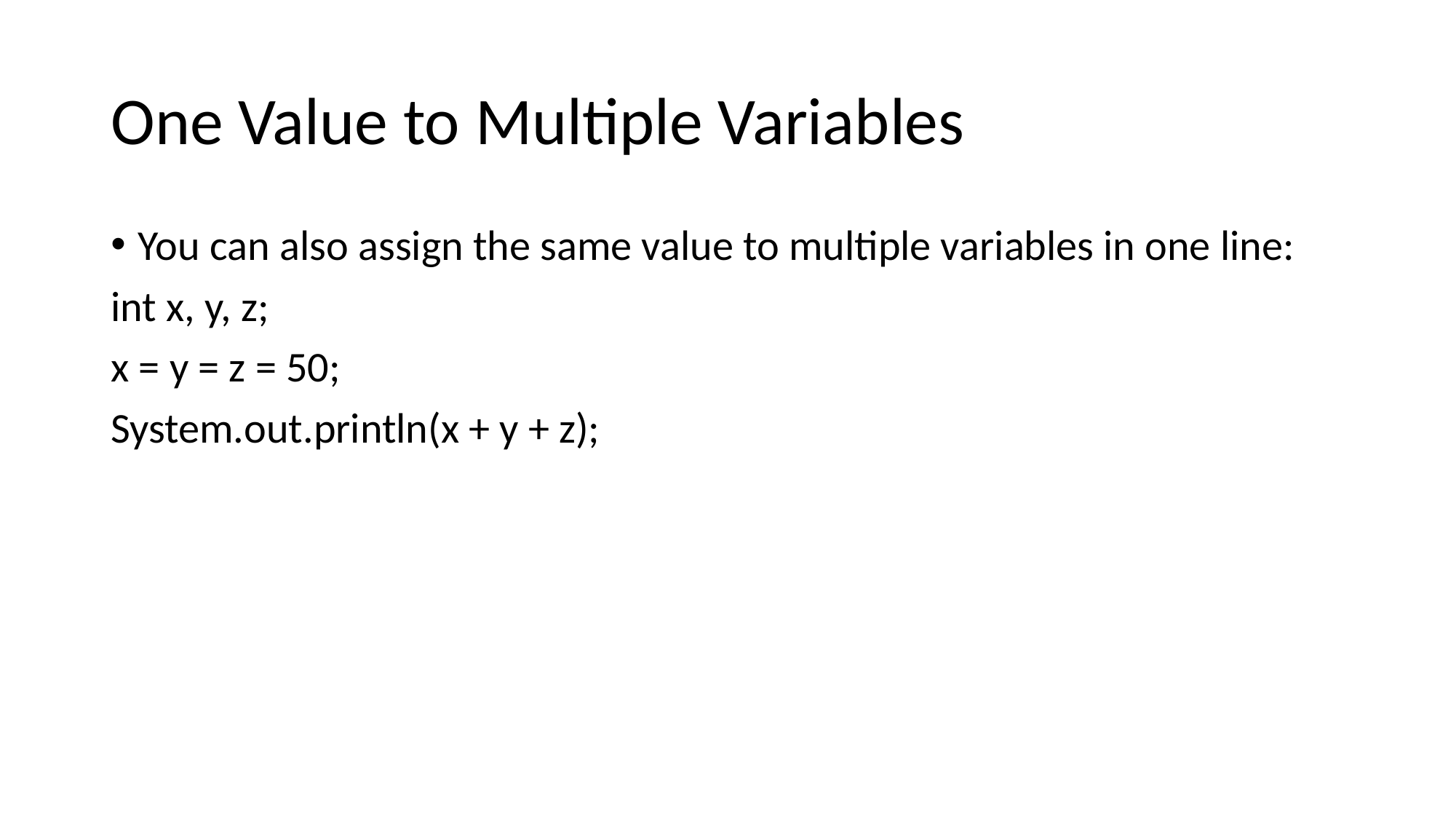

# One Value to Multiple Variables
You can also assign the same value to multiple variables in one line:
int x, y, z;
x = y = z = 50;
System.out.println(x + y + z);